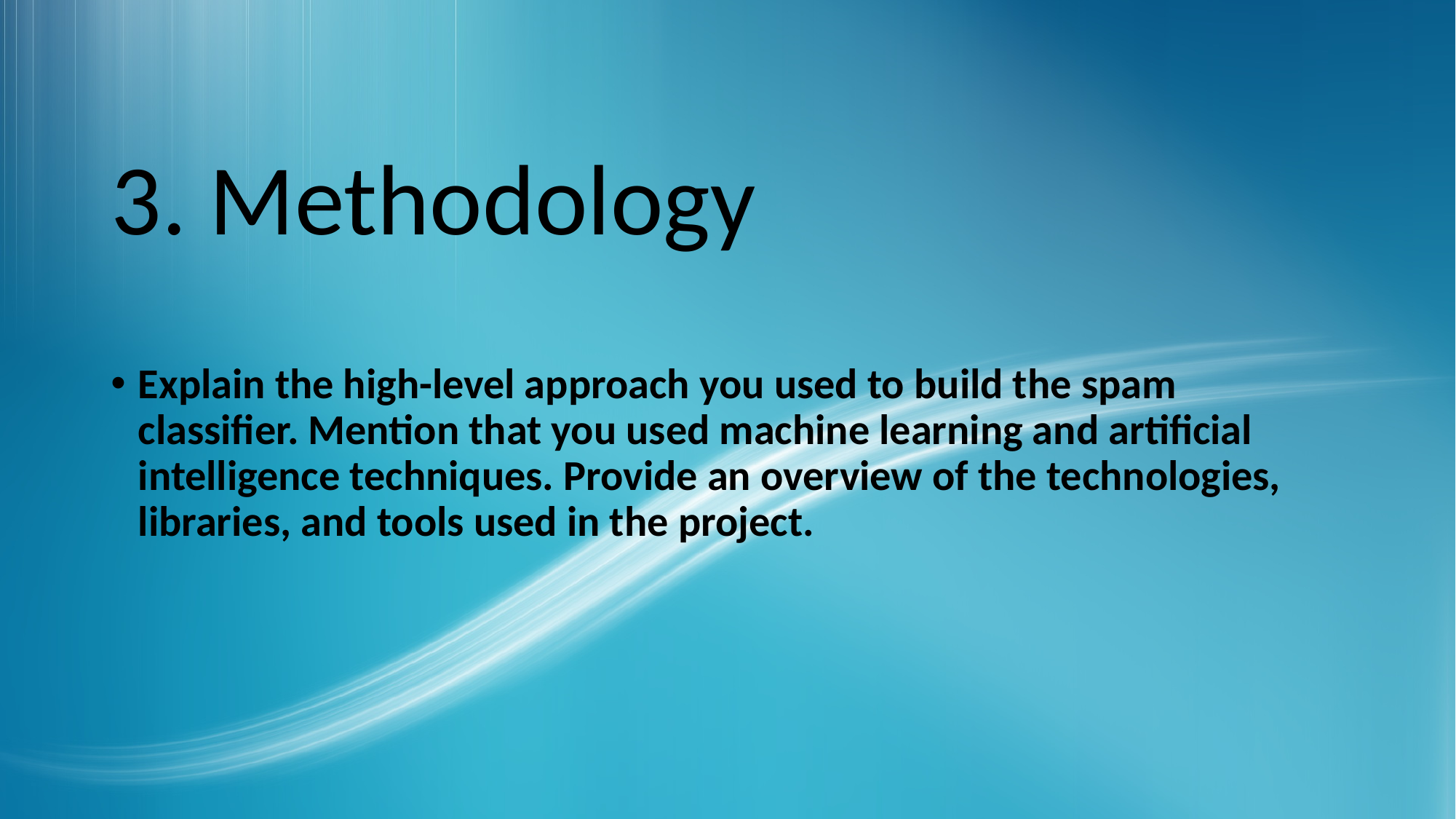

# 3. Methodology
Explain the high-level approach you used to build the spam classifier. Mention that you used machine learning and artificial intelligence techniques. Provide an overview of the technologies, libraries, and tools used in the project.